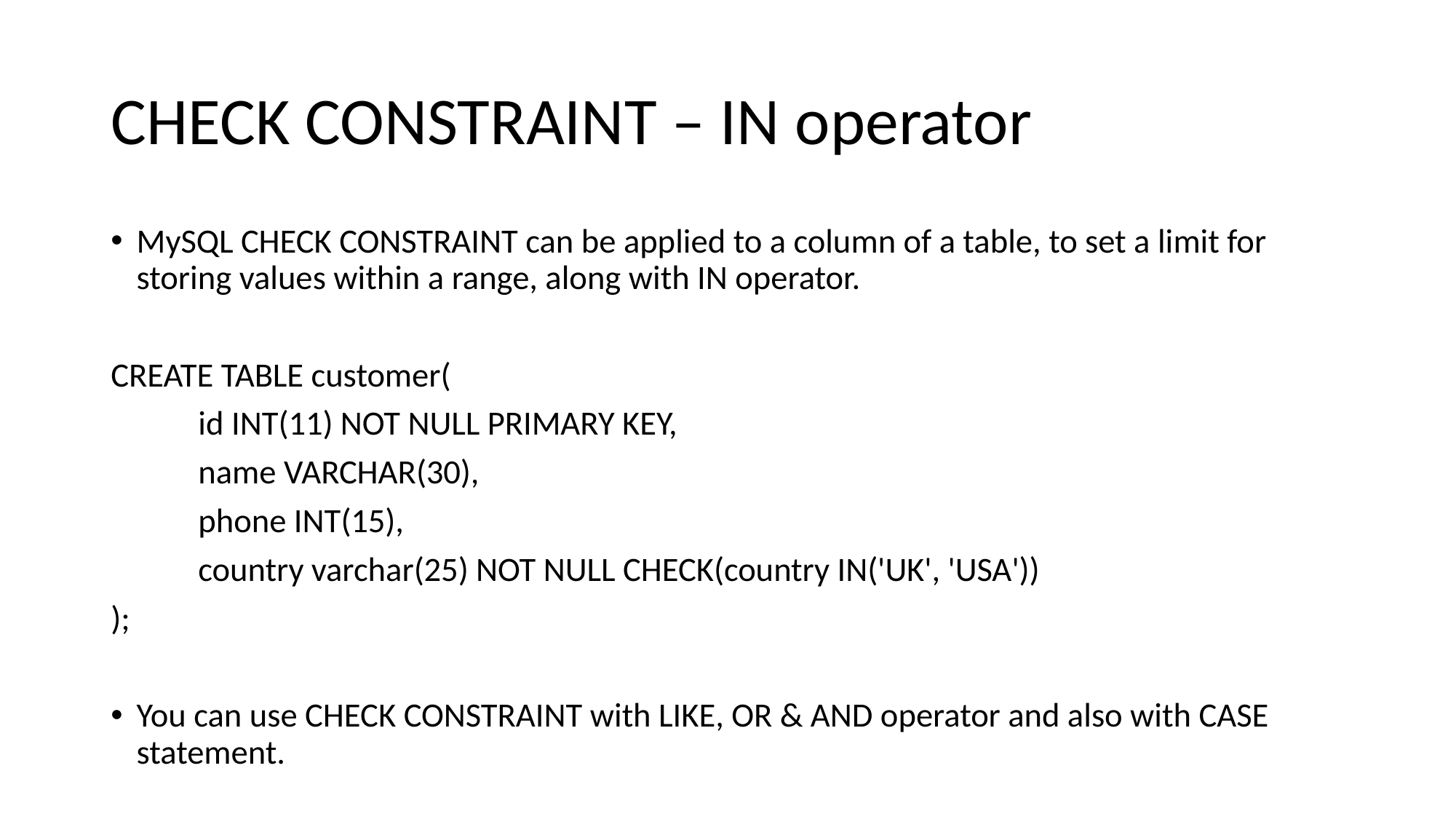

# CHECK CONSTRAINT – IN operator
MySQL CHECK CONSTRAINT can be applied to a column of a table, to set a limit for storing values within a range, along with IN operator.

CREATE TABLE customer(
	id INT(11) NOT NULL PRIMARY KEY,
	name VARCHAR(30),
	phone INT(15),
	country varchar(25) NOT NULL CHECK(country IN('UK', 'USA'))
);

You can use CHECK CONSTRAINT with LIKE, OR & AND operator and also with CASE statement.